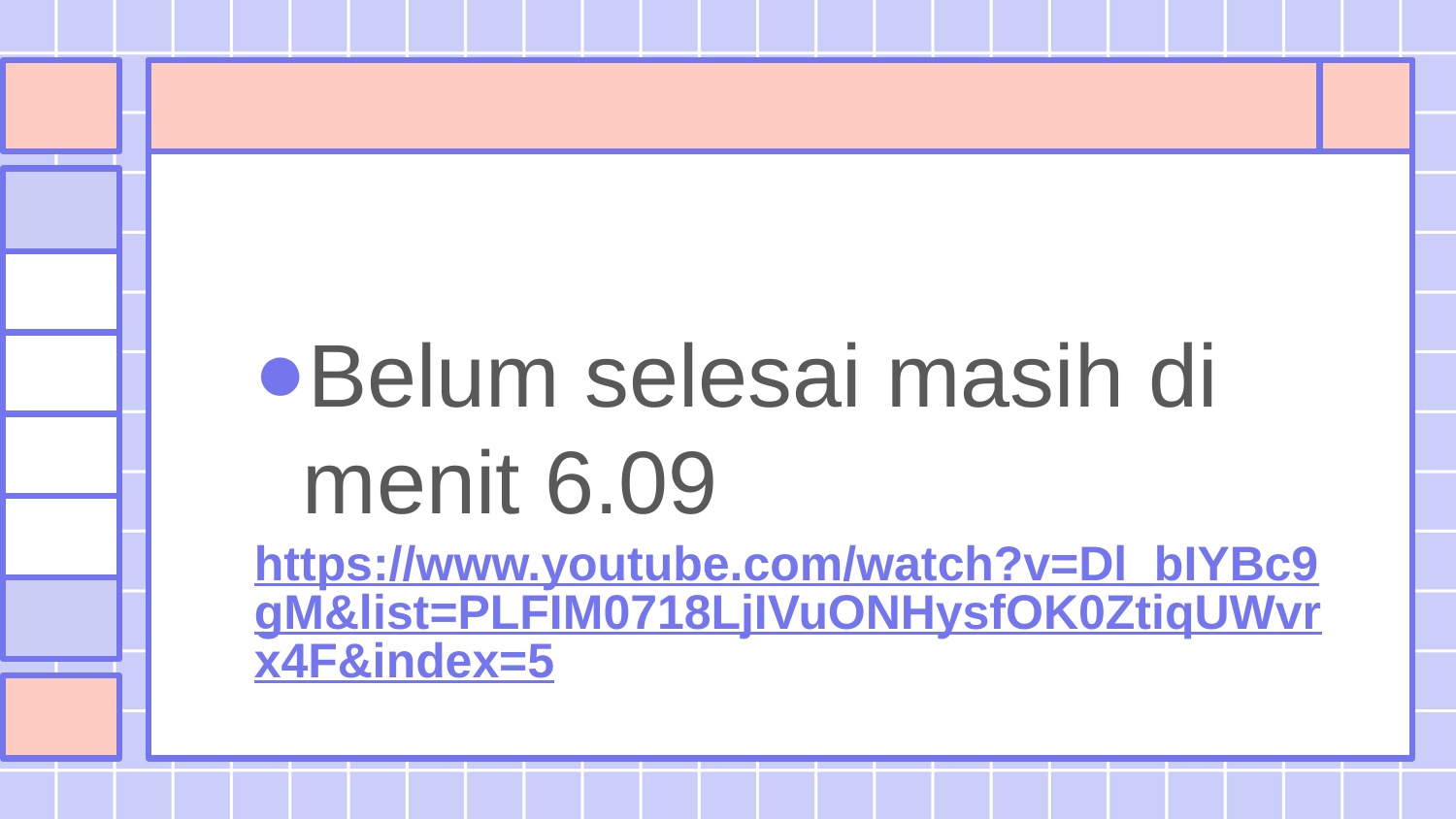

#
Belum selesai masih di menit 6.09
https://www.youtube.com/watch?v=Dl_bIYBc9gM&list=PLFIM0718LjIVuONHysfOK0ZtiqUWvrx4F&index=5